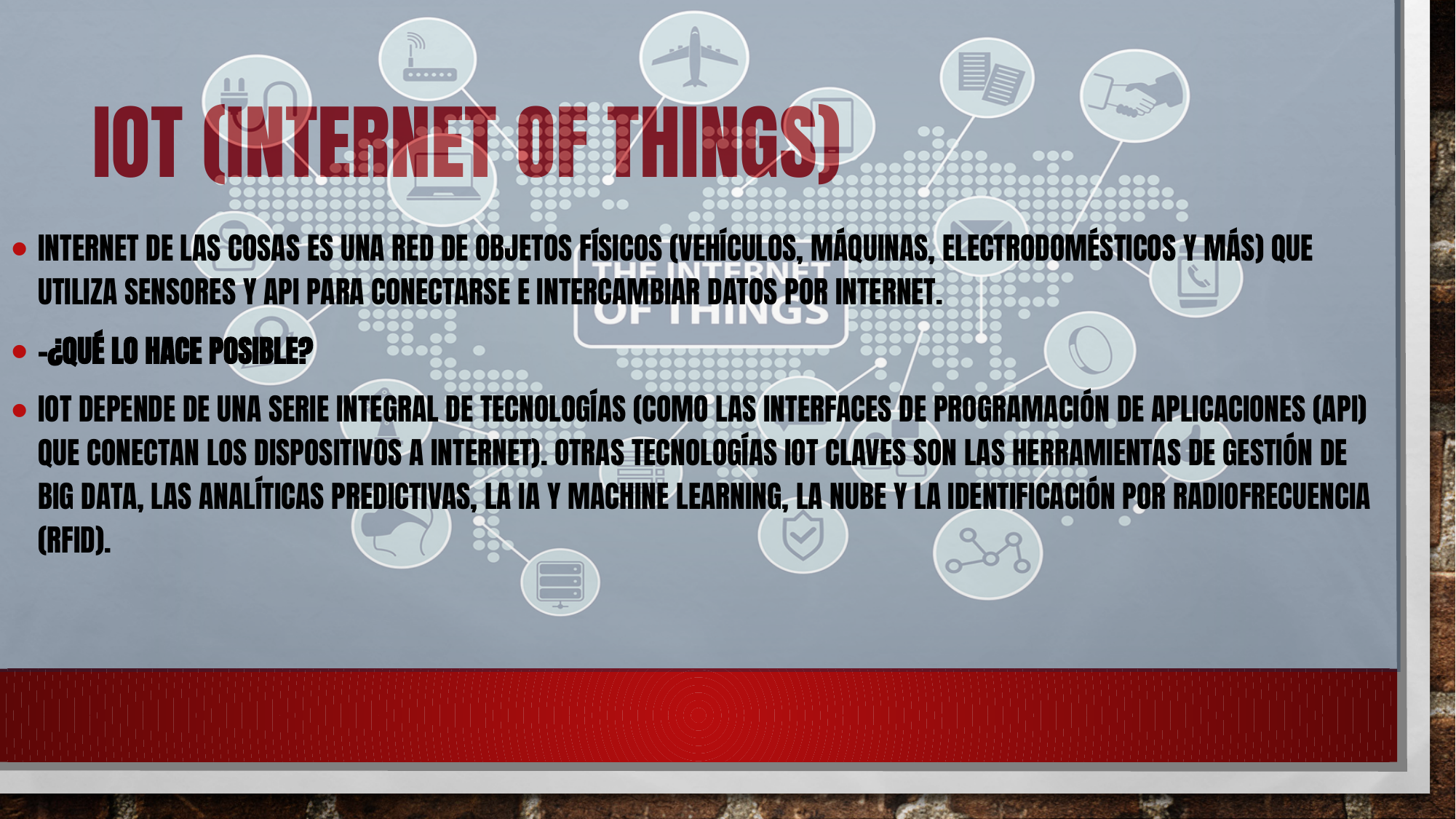

Internet de las Cosas es una red de objetos físicos (vehículos, máquinas, electrodomésticos y más) que utiliza sensores y API para conectarse e intercambiar datos por internet.
-¿Qué lo hace posible?
IoT depende de una serie integral de tecnologías (como las interfaces de programación de aplicaciones (API) que conectan los dispositivos a internet). Otras tecnologías IoT claves son las herramientas de gestión de Big Data, las analíticas predictivas, la IA y machine learning, la nube y la identificación por radiofrecuencia  (RFID).

# Iot (internet of things)